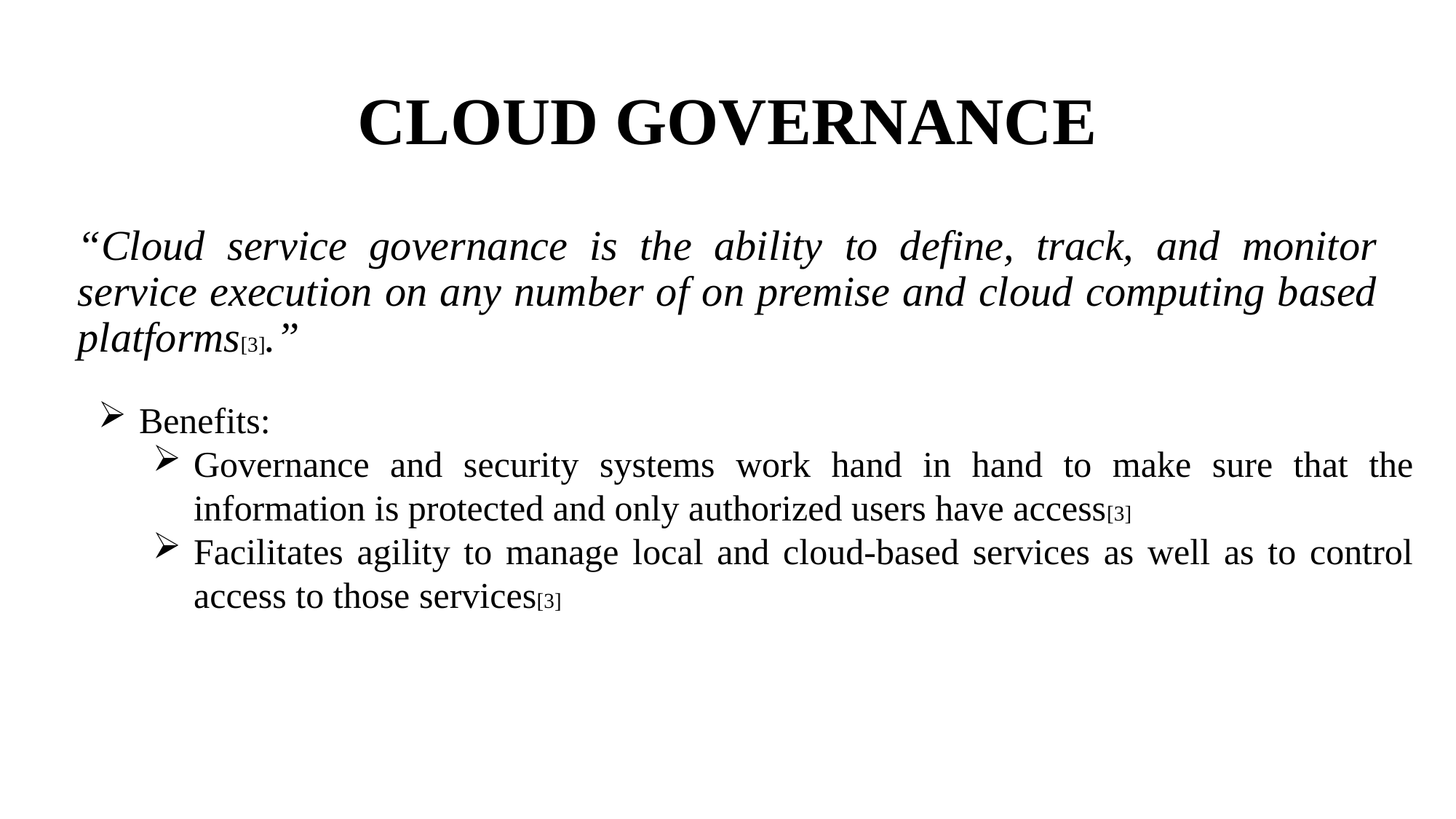

# CLOUD GOVERNANCE
“Cloud service governance is the ability to define, track, and monitor service execution on any number of on premise and cloud computing based platforms[3].”
Benefits:
Governance and security systems work hand in hand to make sure that the information is protected and only authorized users have access[3]
Facilitates agility to manage local and cloud-based services as well as to control access to those services[3]